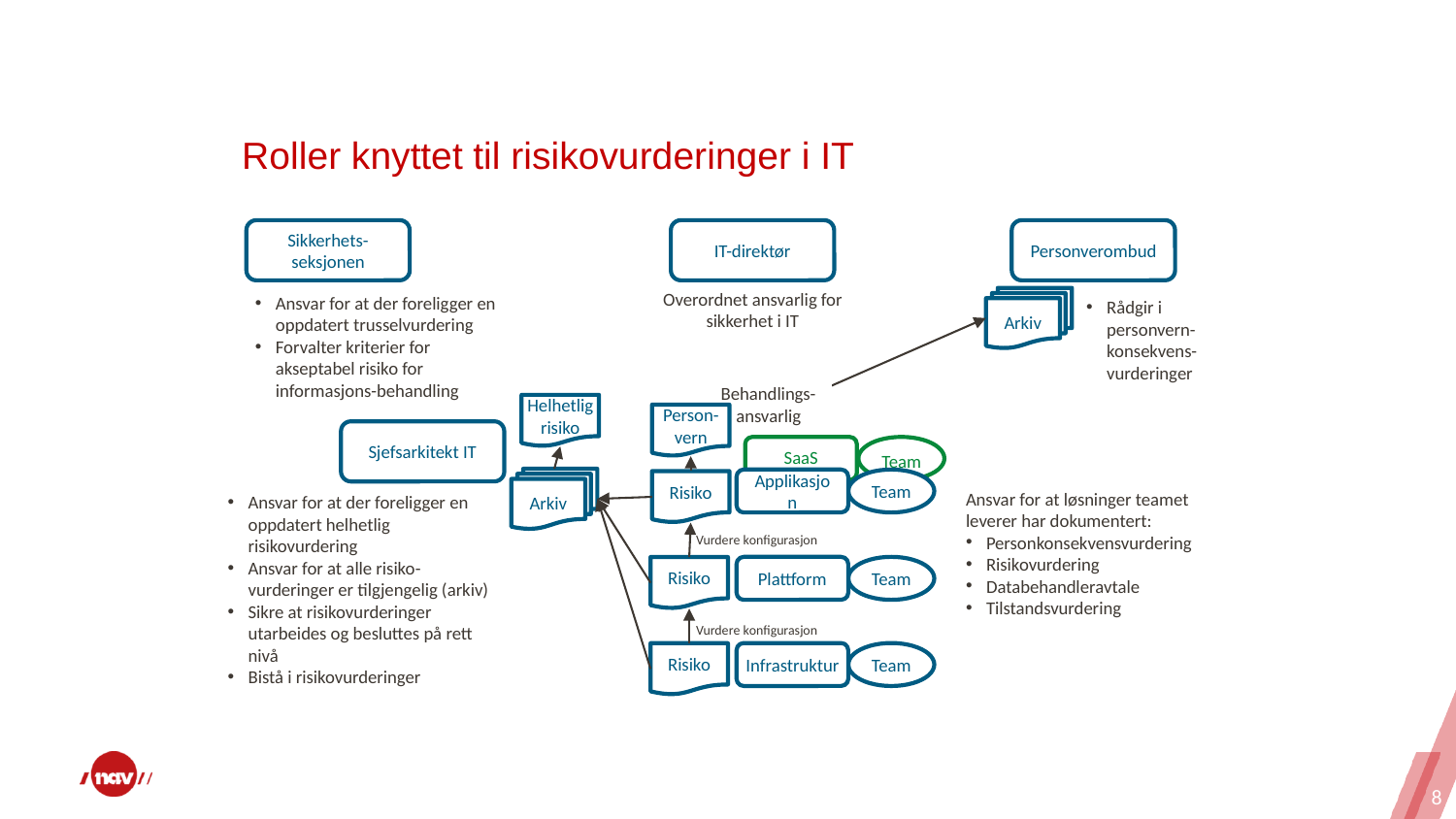

# Roller knyttet til risikovurderinger i IT
Sikkerhets-seksjonen
IT-direktør
Personverombud
Overordnet ansvarlig for sikkerhet i IT
Ansvar for at der foreligger en oppdatert trusselvurdering
Forvalter kriterier for akseptabel risiko for informasjons-behandling
Arkiv
Rådgir i personvern-konsekvens-vurderinger
Behandlings-ansvarlig
Helhetlig risiko
Person-vern
Sjefsarkitekt IT
SaaS
Team
Arkiv
Applikasjon
Team
Risiko
Ansvar for at løsninger teamet leverer har dokumentert:
Personkonsekvensvurdering
Risikovurdering
Databehandleravtale
Tilstandsvurdering
Ansvar for at der foreligger en oppdatert helhetlig risikovurdering
Ansvar for at alle risiko-vurderinger er tilgjengelig (arkiv)
Sikre at risikovurderinger utarbeides og besluttes på rett nivå
Bistå i risikovurderinger
Vurdere konfigurasjon
Plattform
Team
Risiko
Vurdere konfigurasjon
Infrastruktur
Team
Risiko